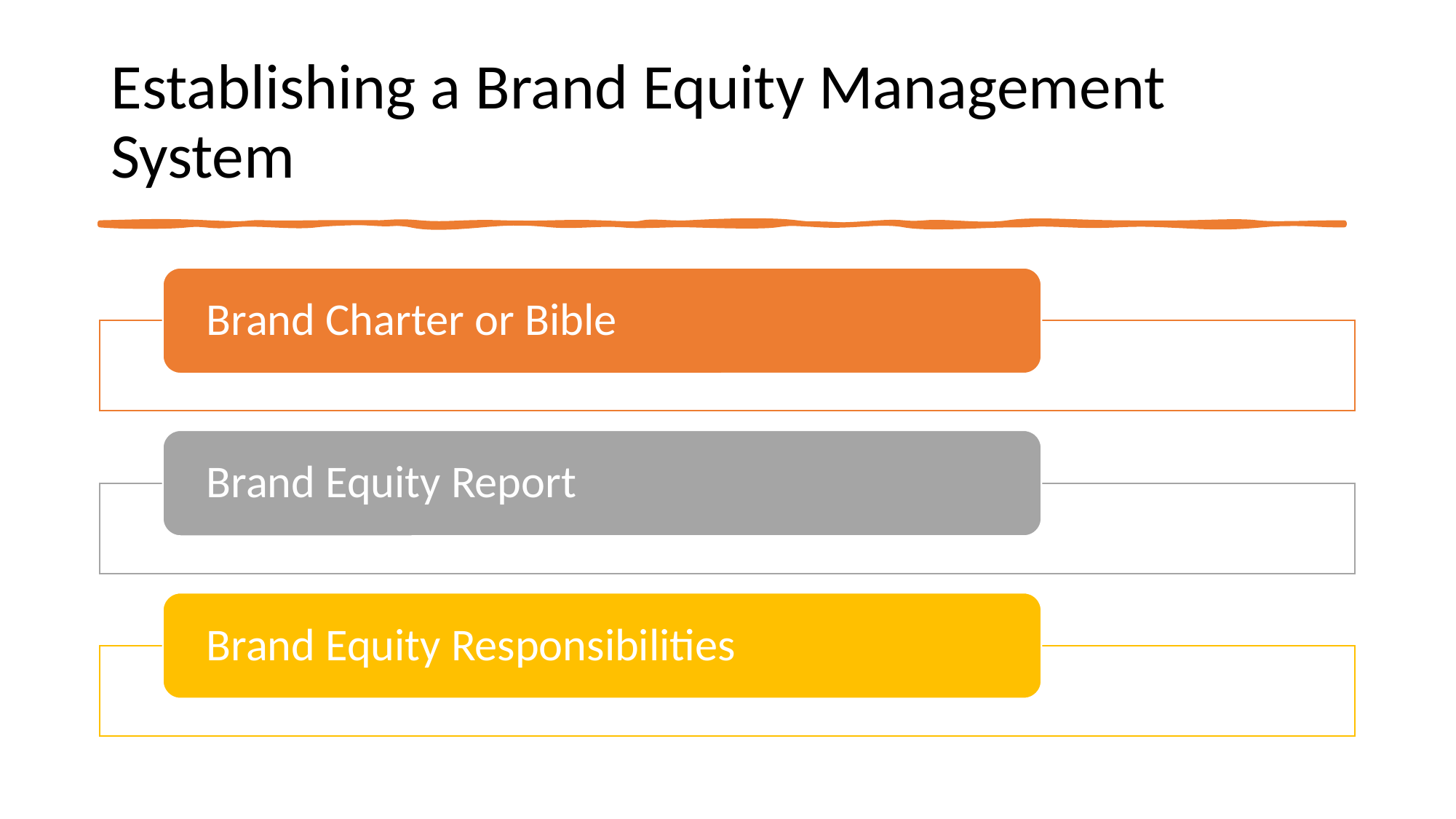

# Establishing a Brand Equity Management System

Brand Charter or Bible
Brand Equity Report
Brand Equity Responsibilities